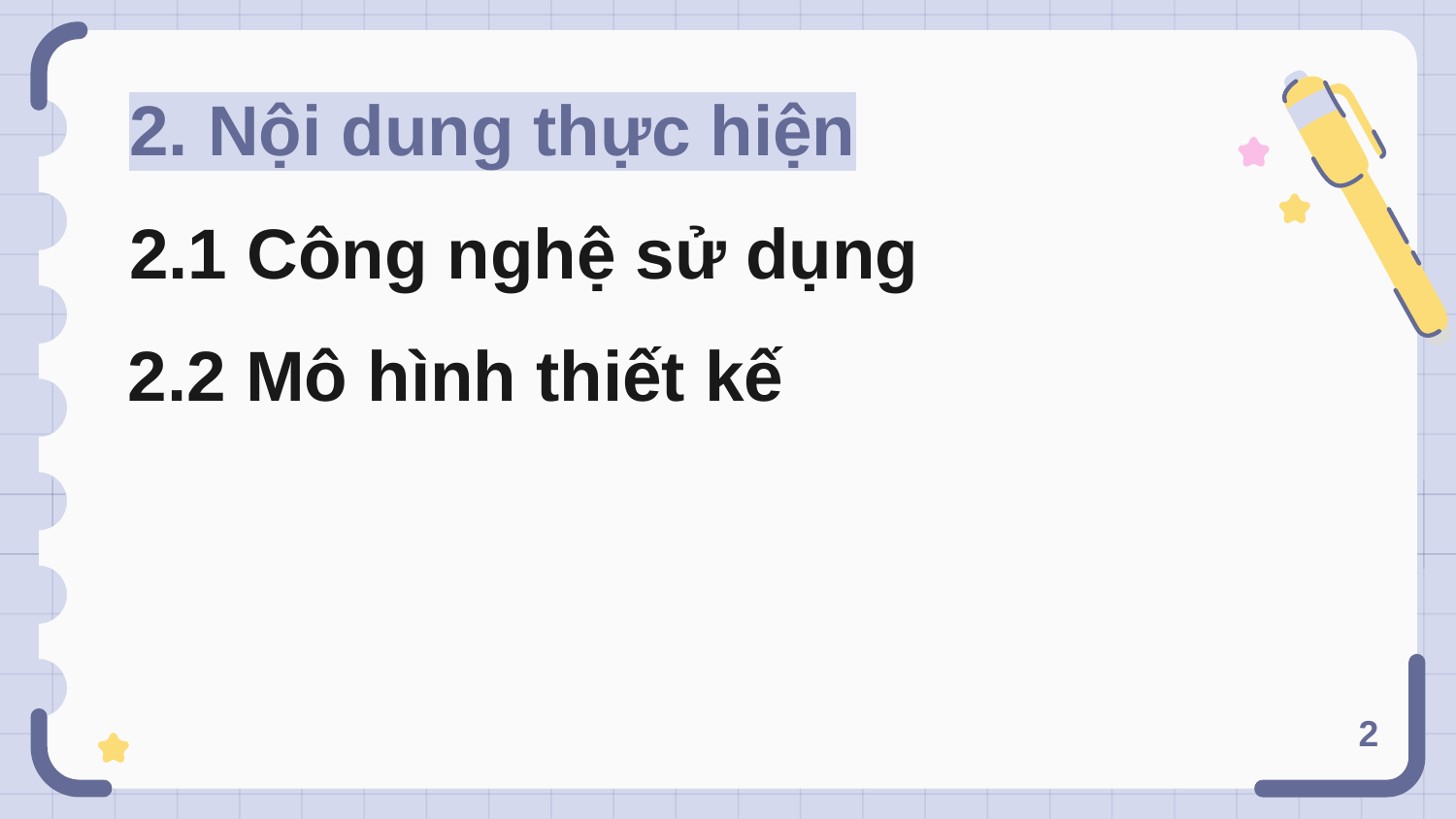

# 2. Nội dung thực hiện

2.1 Công nghệ sử dụng

2.2 Mô hình thiết kế
2